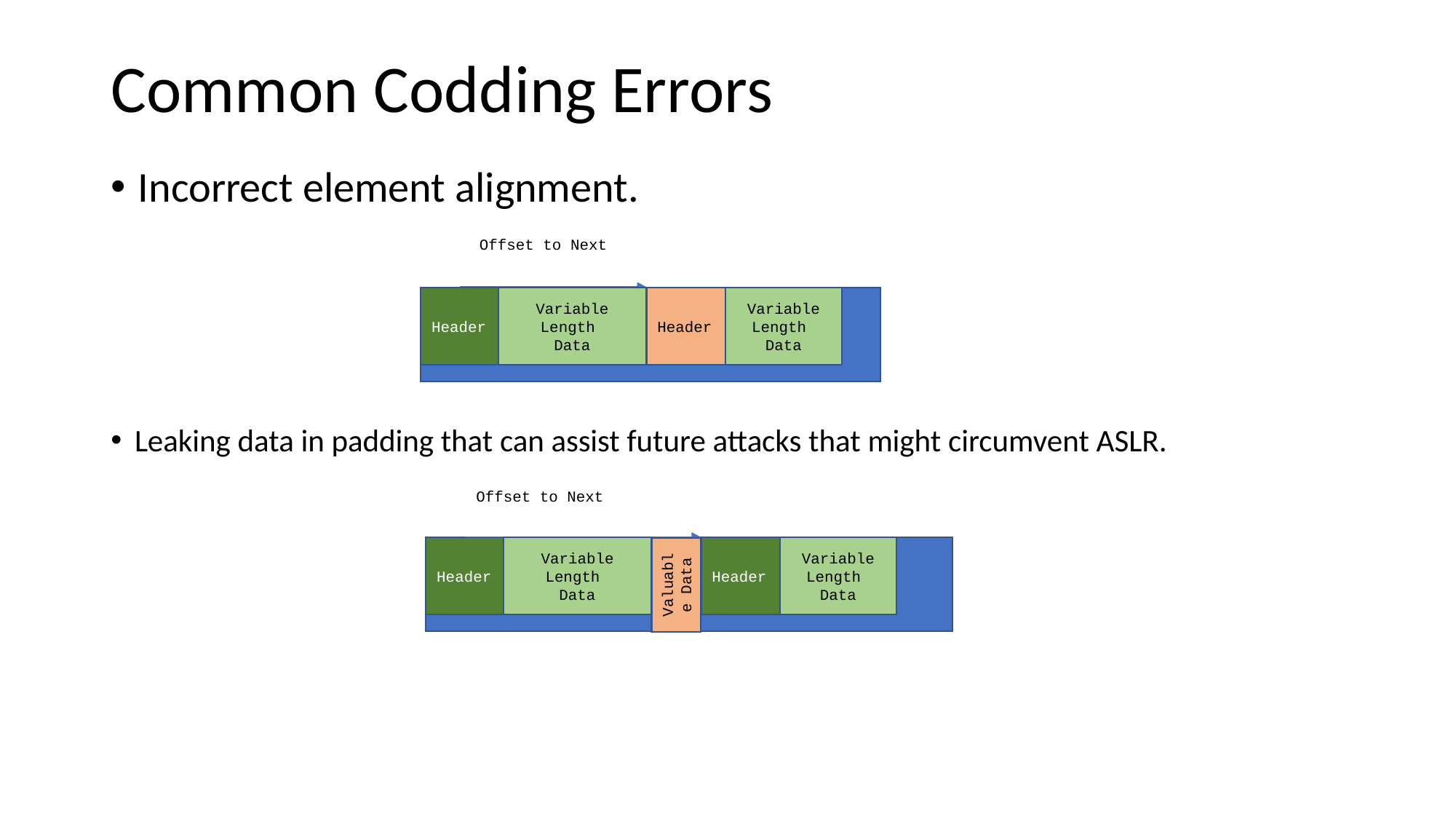

# Common Codding Errors
Incorrect element alignment.
Offset to Next

Variable
Length
Data

Header
Header
Variable
Length
Data
Leaking data in padding that can assist future attacks that might circumvent ASLR.
Offset to Next

Variable
Length
Data

Header
Header
Variable
Length
Data
Valuable Data